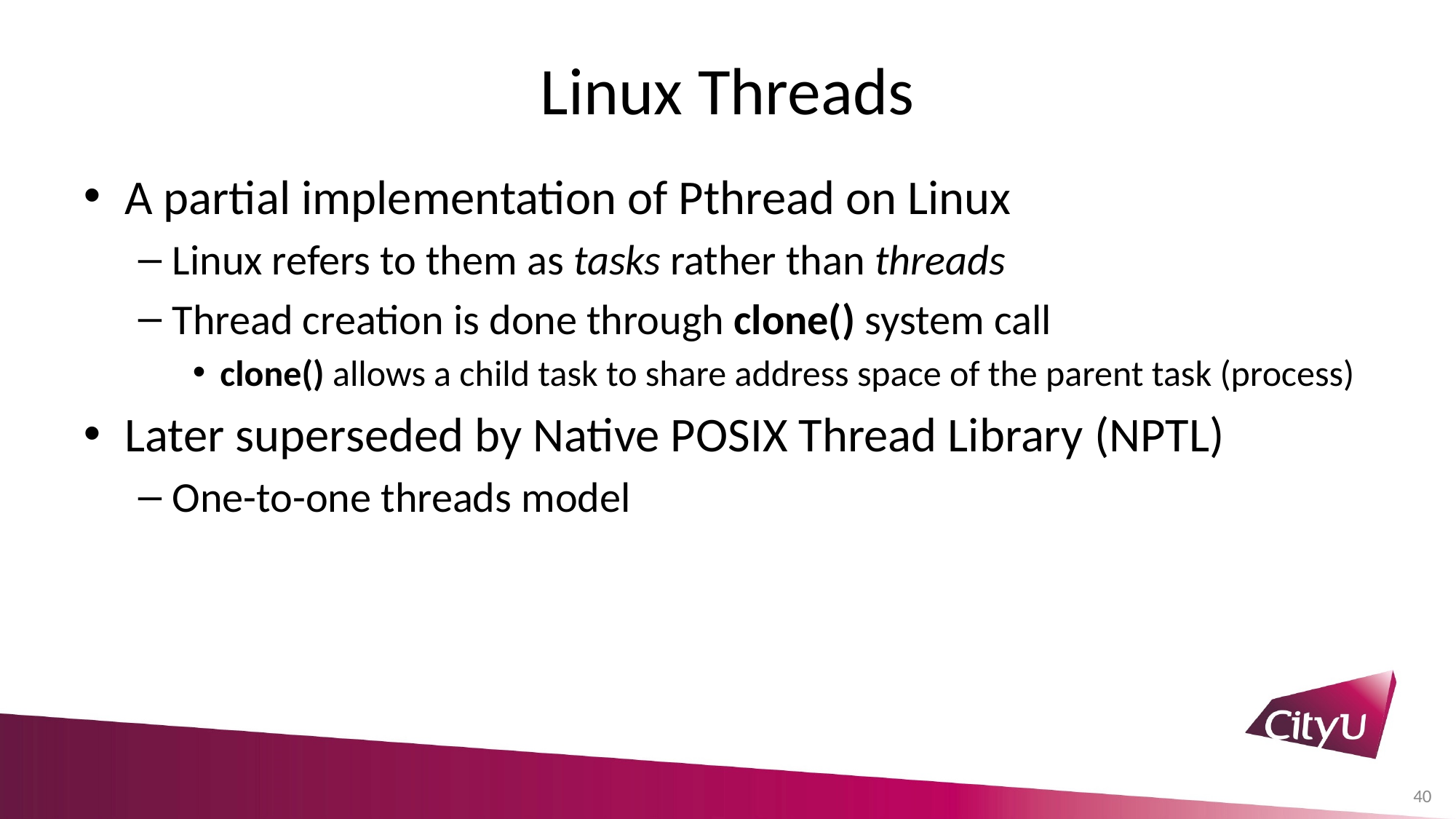

# Linux Threads
A partial implementation of Pthread on Linux
Linux refers to them as tasks rather than threads
Thread creation is done through clone() system call
clone() allows a child task to share address space of the parent task (process)
Later superseded by Native POSIX Thread Library (NPTL)
One-to-one threads model

40